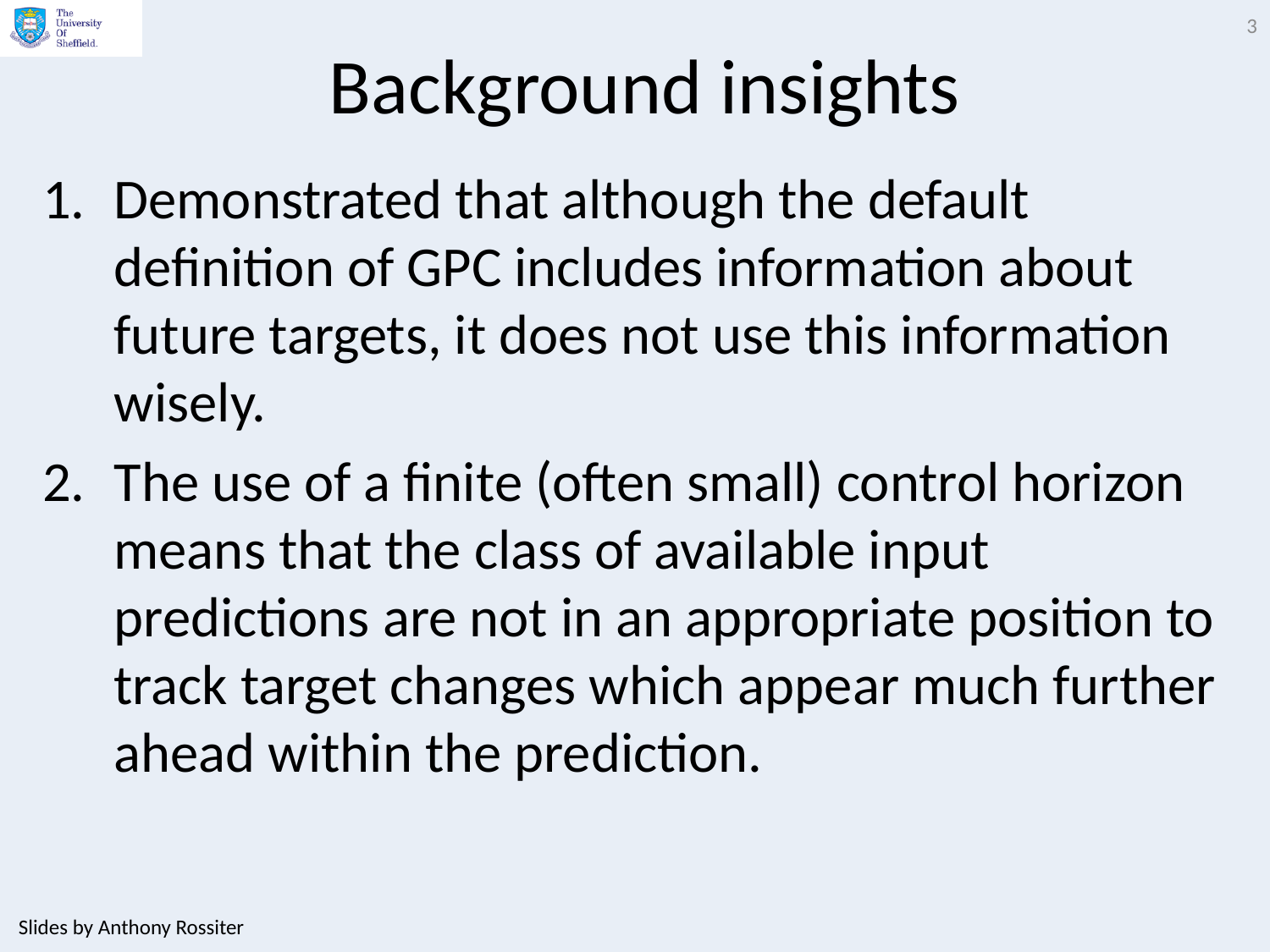

3
# Background insights
Demonstrated that although the default definition of GPC includes information about future targets, it does not use this information wisely.
The use of a finite (often small) control horizon means that the class of available input predictions are not in an appropriate position to track target changes which appear much further ahead within the prediction.
Slides by Anthony Rossiter